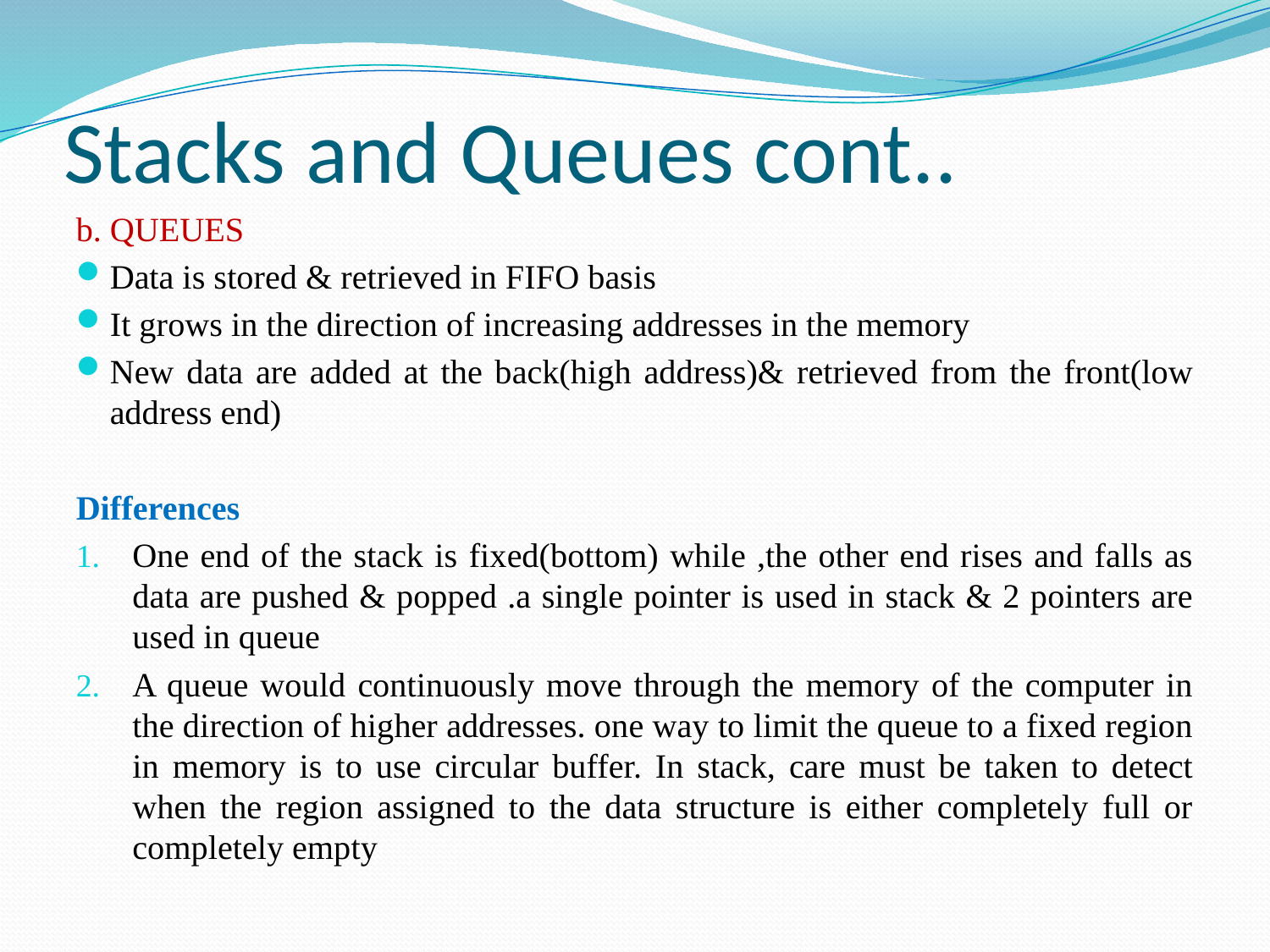

# Stacks and Queues cont..
b. QUEUES
Data is stored & retrieved in FIFO basis
It grows in the direction of increasing addresses in the memory
New data are added at the back(high address)& retrieved from the front(low address end)

Differences
One end of the stack is fixed(bottom) while ,the other end rises and falls as data are pushed & popped .a single pointer is used in stack & 2 pointers are used in queue
A queue would continuously move through the memory of the computer in the direction of higher addresses. one way to limit the queue to a fixed region in memory is to use circular buffer. In stack, care must be taken to detect when the region assigned to the data structure is either completely full or completely empty